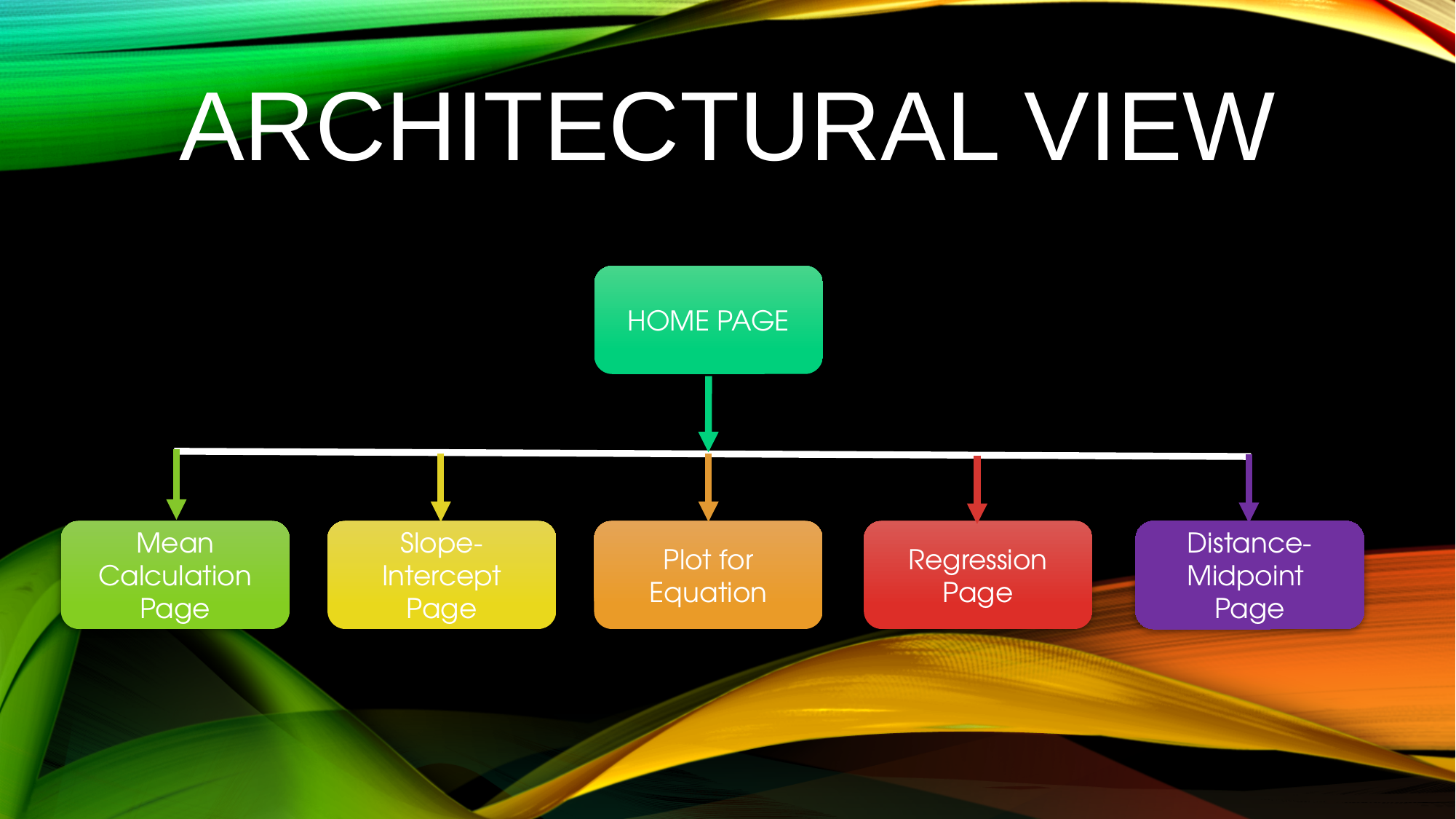

# Architectural view
HOME PAGE
Distance-Midpoint  Page
Regression Page
Plot for Equation
Mean Calculation Page
Slope-Intercept
Page